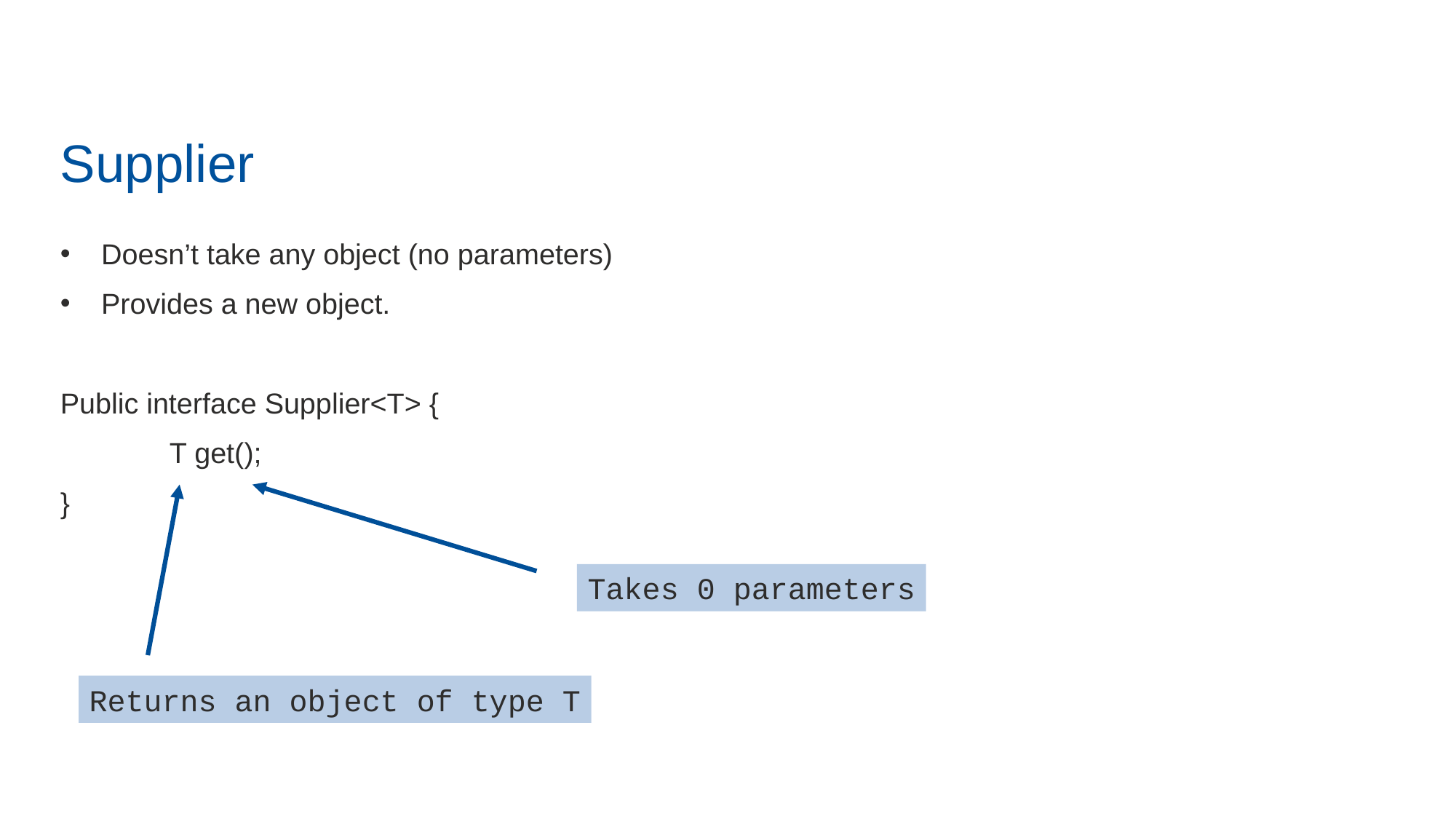

68
# Supplier
Doesn’t take any object (no parameters)
Provides a new object.

Public interface Supplier<T> {
	T get();
}

Takes 0 parameters
Returns an object of type T